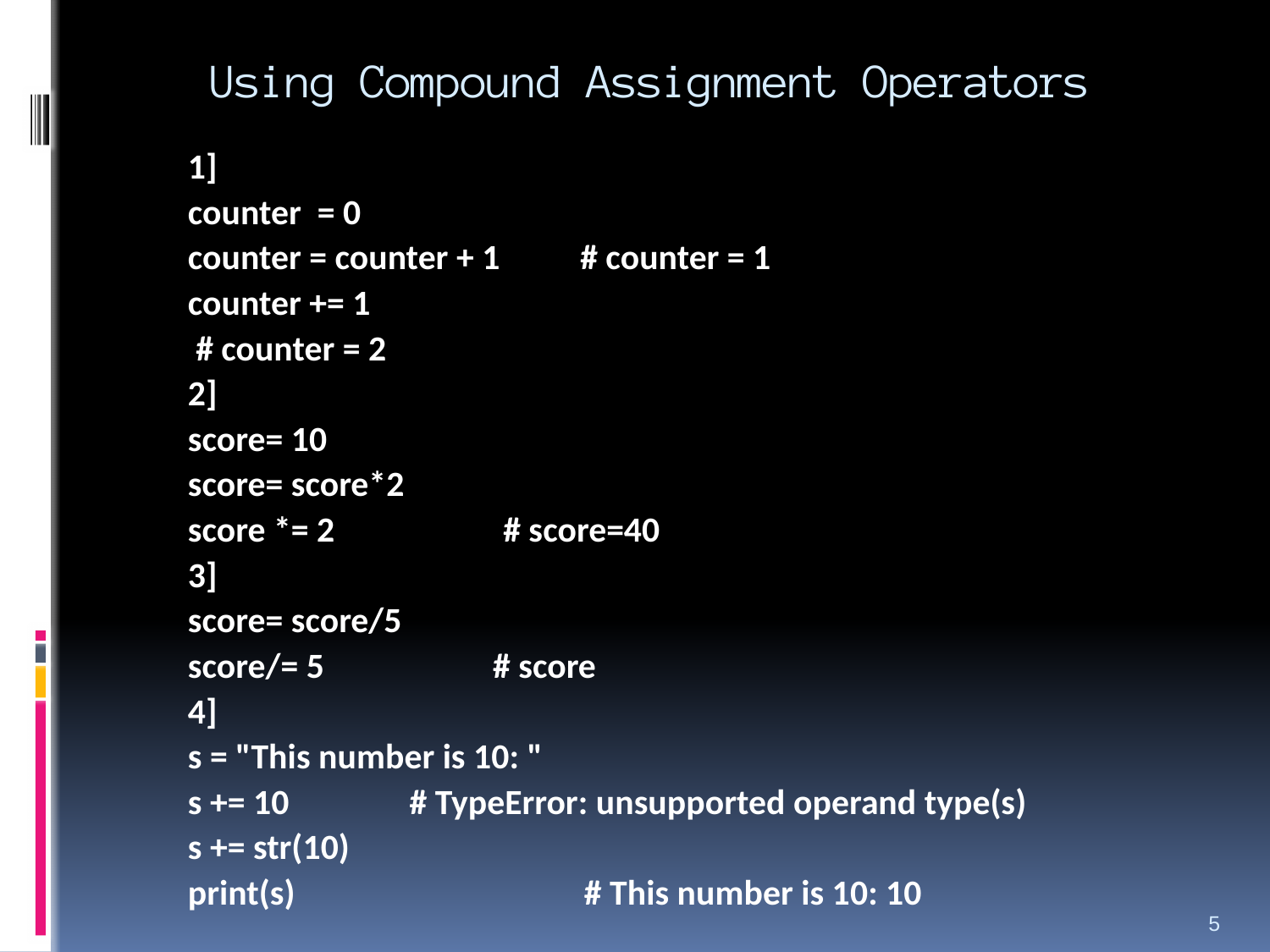

# Using Compound Assignment Operators
1]
counter  = 0
counter = counter + 1          # counter = 1
counter += 1
 # counter = 2
2]
score= 10
score= score*2
score *= 2                     # score=40
3]
score= score/5
score/= 5                     # score
4]
s = "This number is 10: "
s += 10               # TypeError: unsupported operand type(s)
s += str(10)
print(s)                                    # This number is 10: 10

5